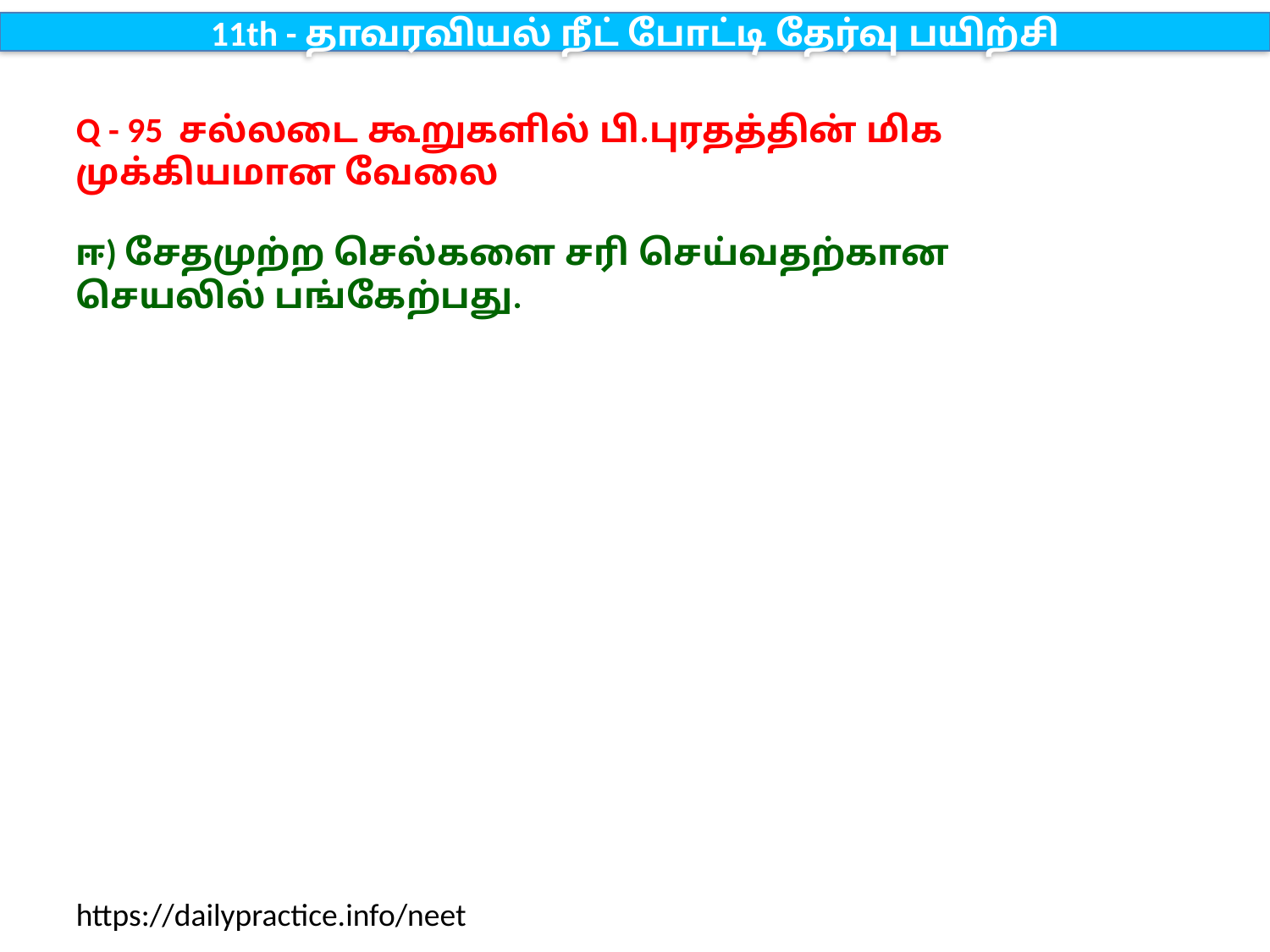

11th - தாவரவியல் நீட் போட்டி தேர்வு பயிற்சி

Q - 95  சல்லடை கூறுகளில் பி.புரதத்தின் மிக முக்கியமான வேலை

ஈ) சேதமுற்ற செல்களை சரி செய்வதற்கான செயலில் பங்கேற்பது.
https://dailypractice.info/neet